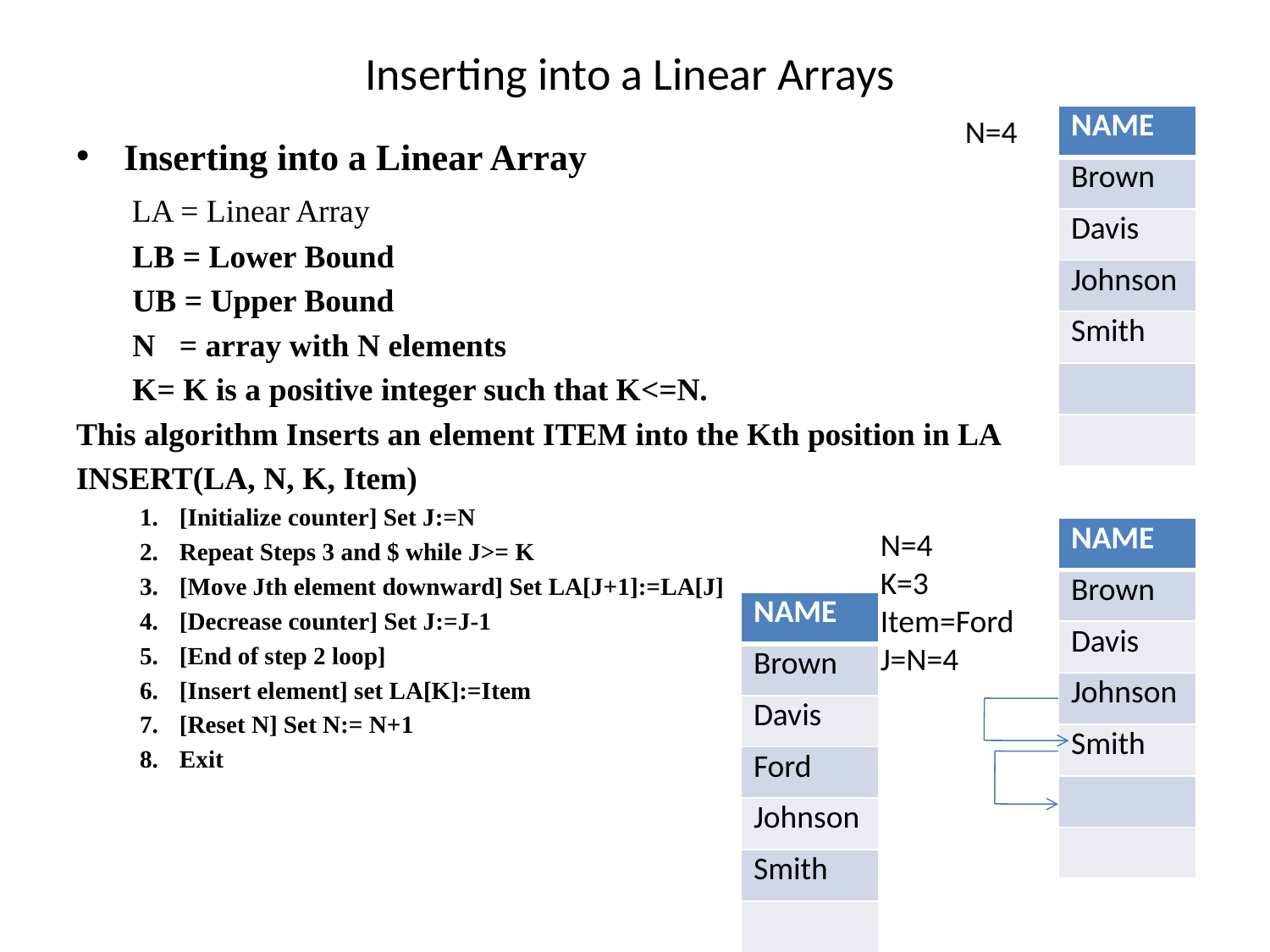

# Inserting into a Linear Arrays
N=4

| NAME |
| --- |
| Brown |
| Davis |
| Johnson |
| Smith |
|  |
|  |
Inserting into a Linear Array
	 LA = Linear Array
       LB = Lower Bound
       UB = Upper Bound
       N   = array with N elements
       K= K is a positive integer such that K<=N.
This algorithm Inserts an element ITEM into the Kth position in LA
INSERT(LA, N, K, Item)
[Initialize counter] Set J:=N
Repeat Steps 3 and $ while J>= K
[Move Jth element downward] Set LA[J+1]:=LA[J]
[Decrease counter] Set J:=J-1
[End of step 2 loop]
[Insert element] set LA[K]:=Item
[Reset N] Set N:= N+1
Exit

| NAME |
| --- |
| Brown |
| Davis |
| Johnson |
| Smith |
|  |
|  |
N=4
K=3
Item=Ford
J=N=4

| NAME |
| --- |
| Brown |
| Davis |
| Ford |
| Johnson |
| Smith |
|  |